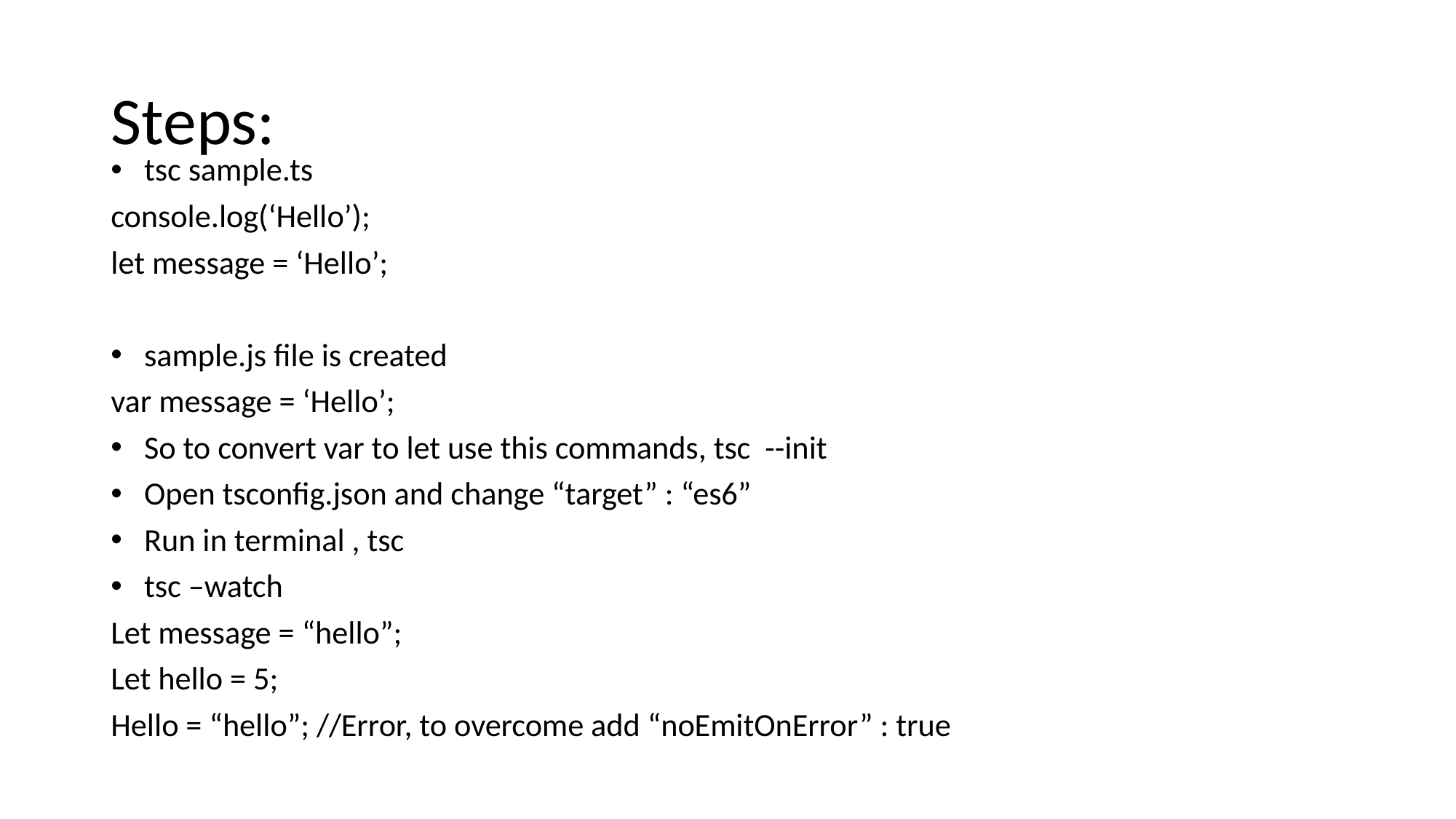

# Steps:
tsc sample.ts
console.log(‘Hello’);
let message = ‘Hello’;

sample.js file is created
var message = ‘Hello’;
So to convert var to let use this commands, tsc  --init
Open tsconfig.json and change “target” : “es6”
Run in terminal , tsc
tsc –watch
Let message = “hello”;
Let hello = 5;
Hello = “hello”; //Error, to overcome add “noEmitOnError” : true